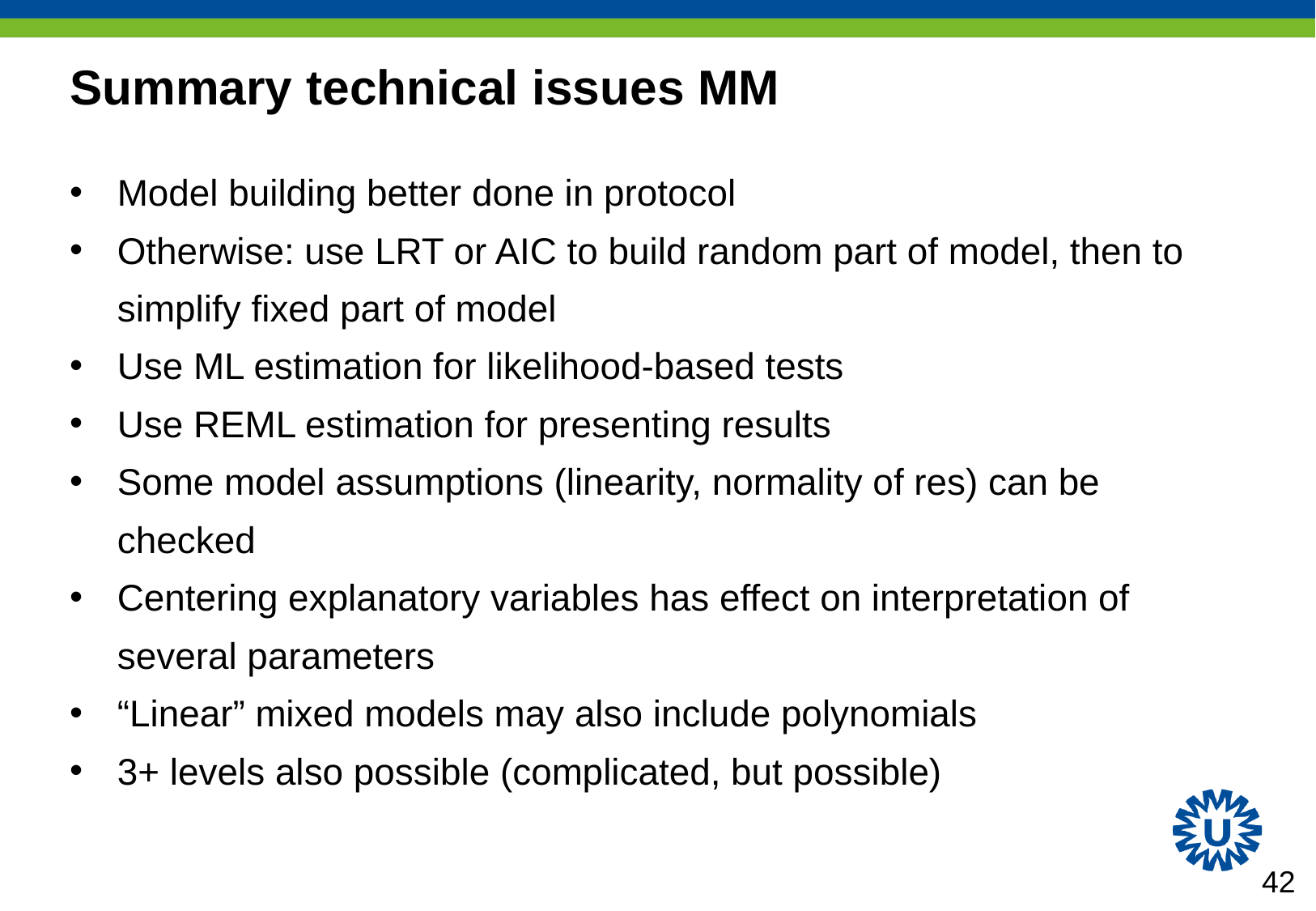

# Summary technical issues MM
Model building better done in protocol
Otherwise: use LRT or AIC to build random part of model, then to simplify fixed part of model
Use ML estimation for likelihood-based tests
Use REML estimation for presenting results
Some model assumptions (linearity, normality of res) can be checked
Centering explanatory variables has effect on interpretation of several parameters
“Linear” mixed models may also include polynomials
3+ levels also possible (complicated, but possible)
42